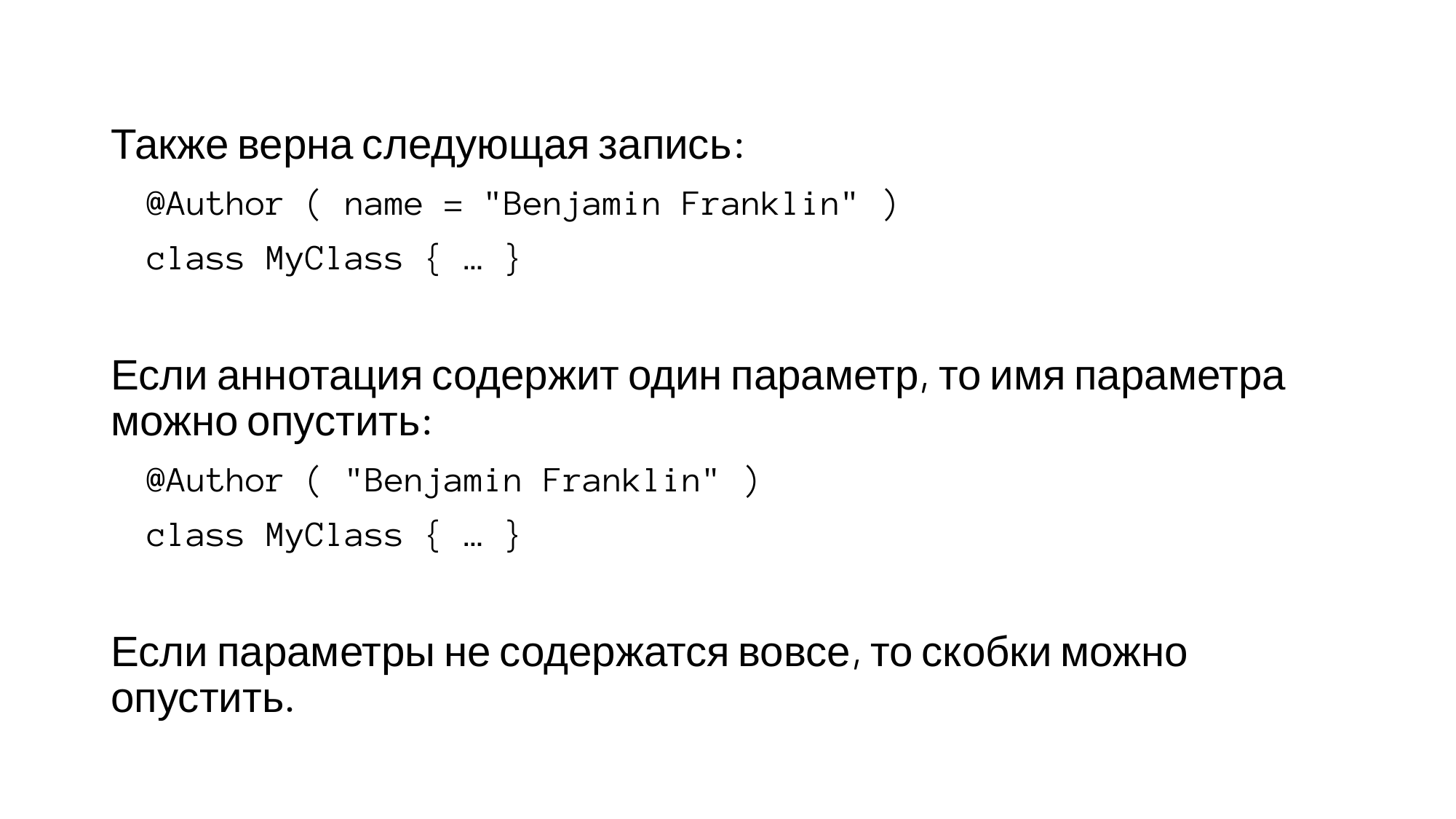

Также верна следующая запись:
 @Author ( name = "Benjamin Franklin" )
 class MyClass { … }

Если аннотация содержит один параметр, то имя параметра можно опустить:
 @Author ( "Benjamin Franklin" )
 class MyClass { … }

Если параметры не содержатся вовсе, то скобки можно опустить.